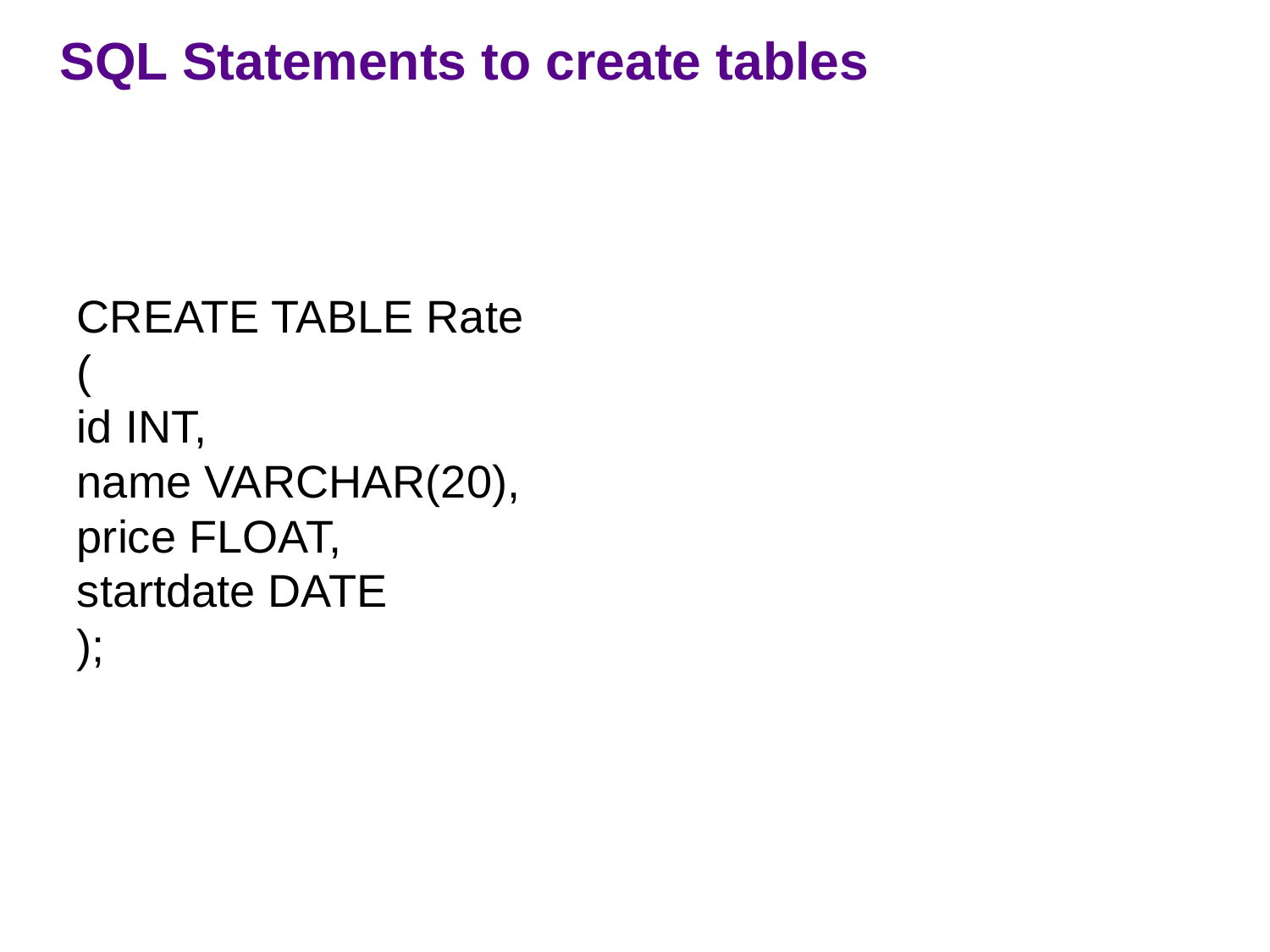

SQL Statements to create tables
CREATE TABLE Rate
(
id INT,
name VARCHAR(20),
price FLOAT,
startdate DATE
);